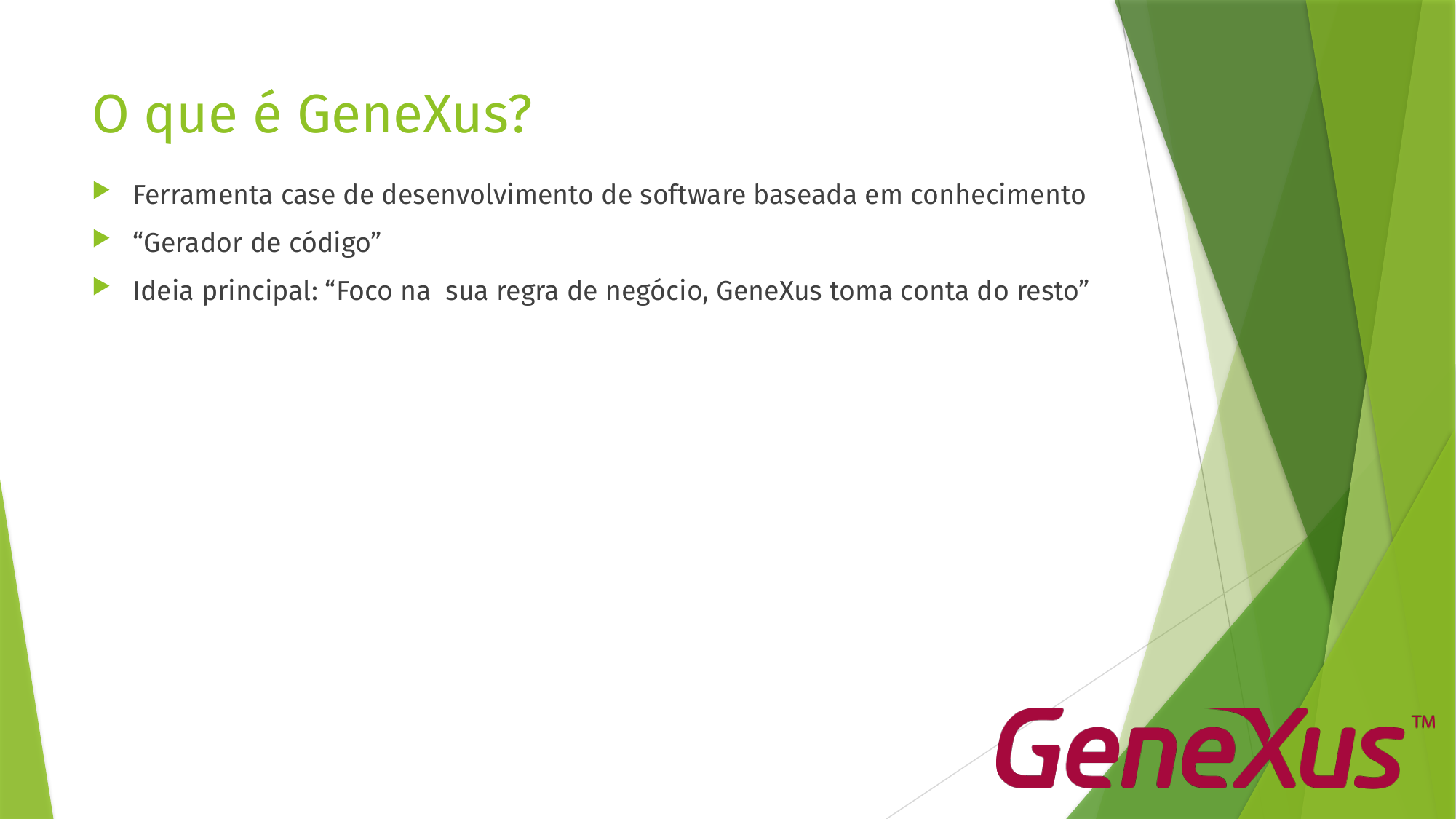

# O que é GeneXus?
Ferramenta case de desenvolvimento de software baseada em conhecimento
“Gerador de código”
Ideia principal: “Foco na  sua regra de negócio, GeneXus toma conta do resto”